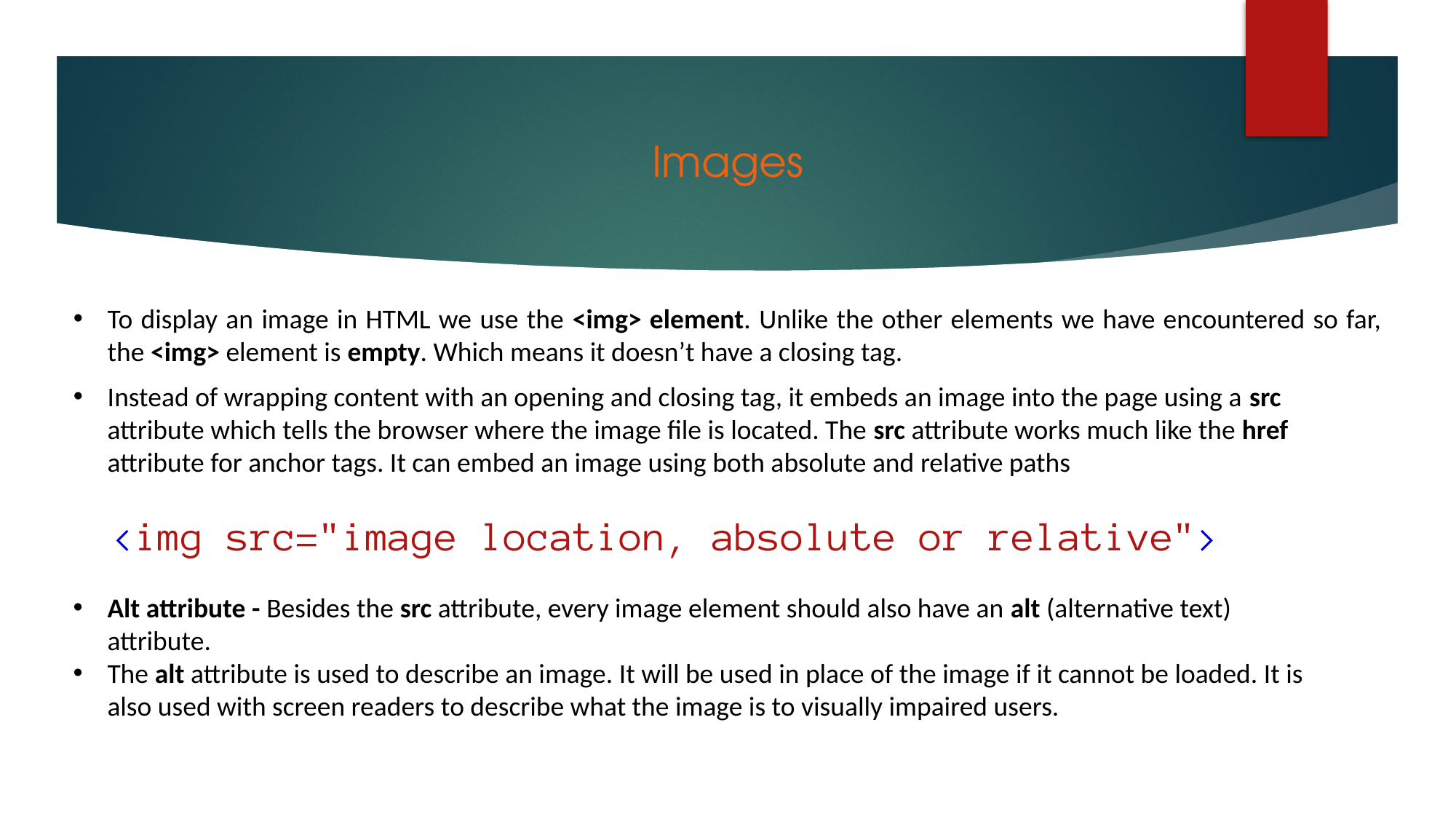

# Images
To display an image in HTML we use the <img> element. Unlike the other elements we have encountered so far, the <img> element is empty. Which means it doesn’t have a closing tag.
Instead of wrapping content with an opening and closing tag, it embeds an image into the page using a src attribute which tells the browser where the image file is located. The src attribute works much like the href attribute for anchor tags. It can embed an image using both absolute and relative paths
<img src="image location, absolute or relative">
Alt attribute - Besides the src attribute, every image element should also have an alt (alternative text) attribute.
The alt attribute is used to describe an image. It will be used in place of the image if it cannot be loaded. It is also used with screen readers to describe what the image is to visually impaired users.